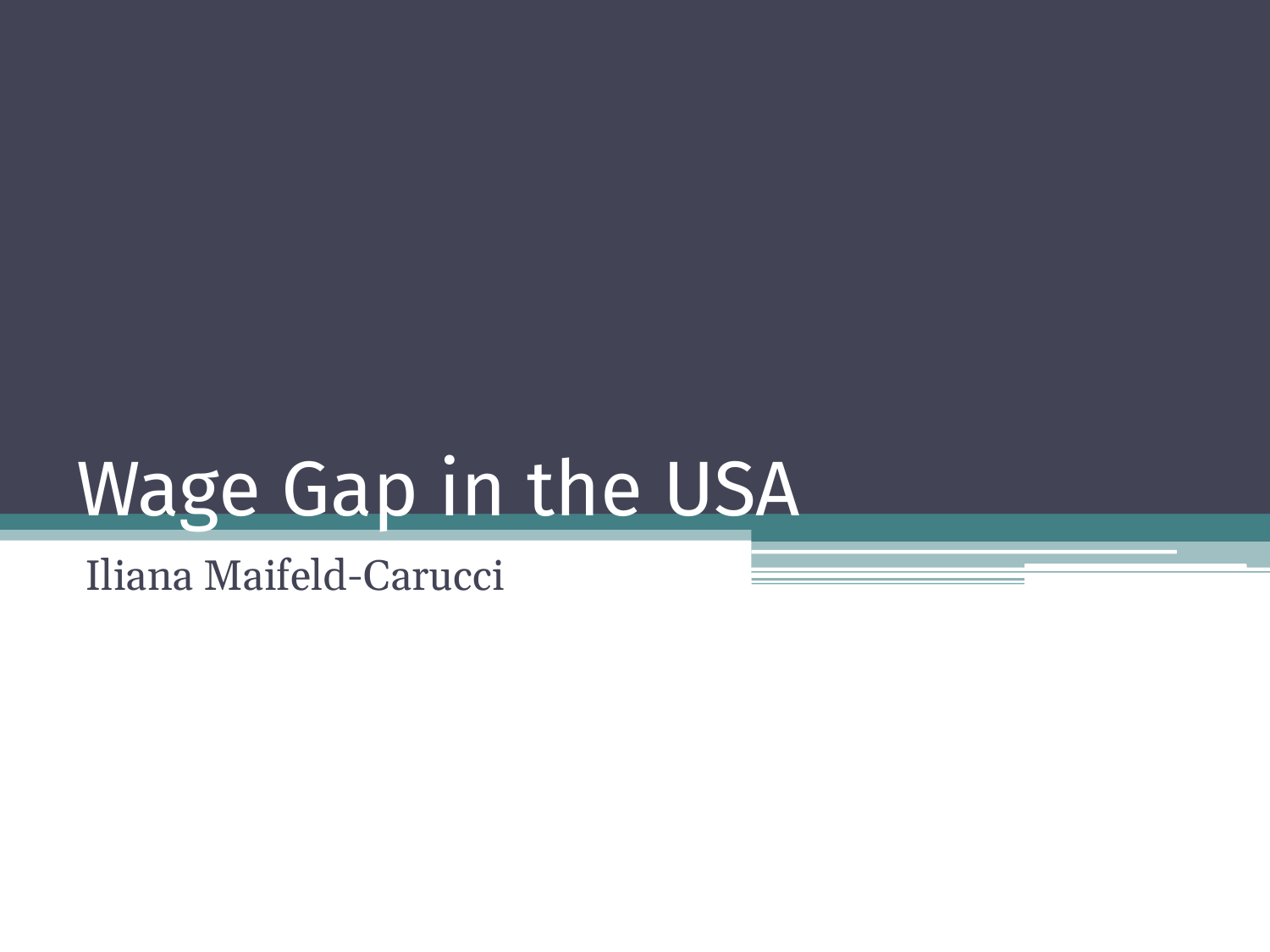

# Wage Gap in the USA
Iliana Maifeld-Carucci